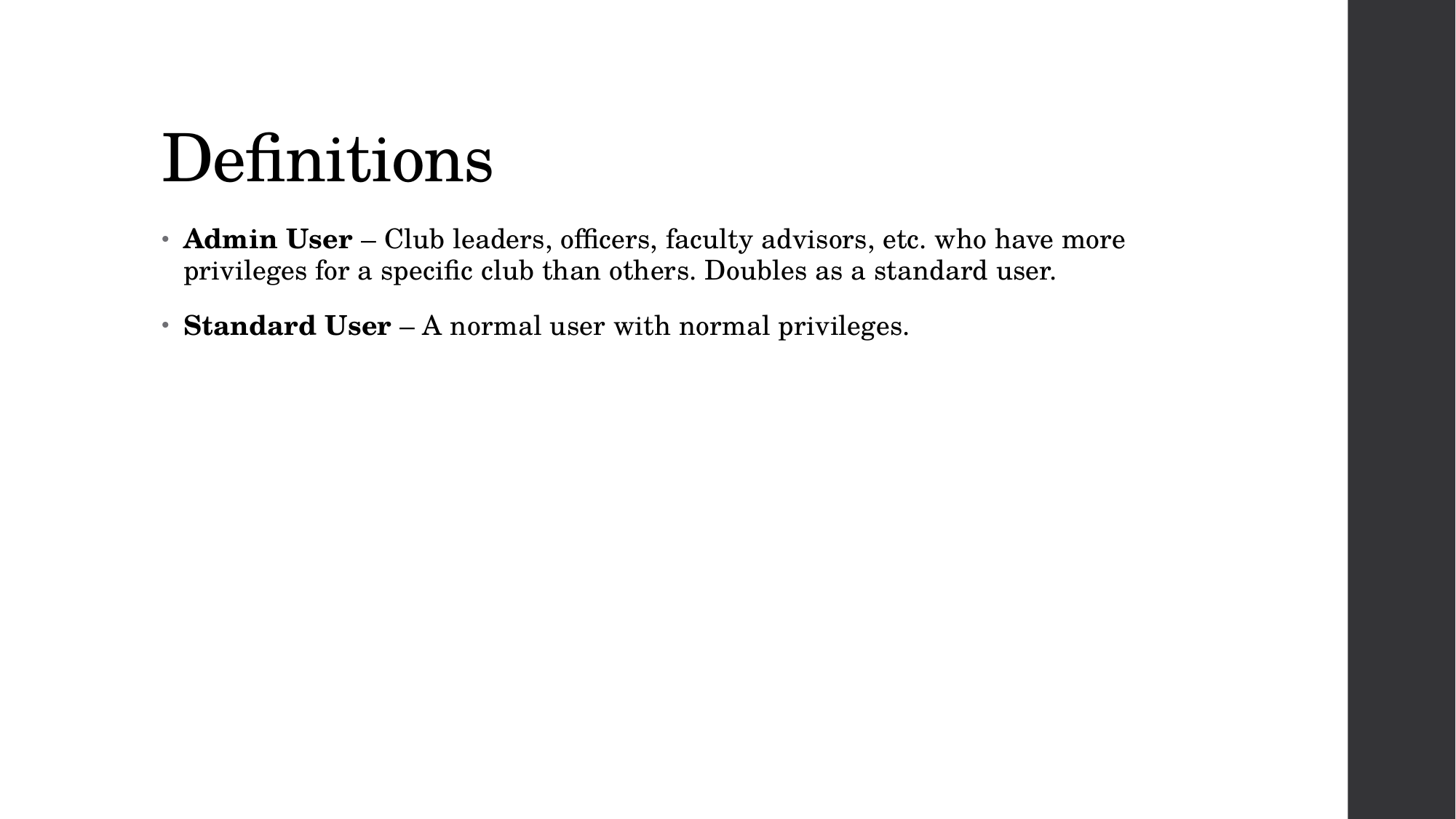

# Definitions
Admin User – Club leaders, officers, faculty advisors, etc. who have more privileges for a specific club than others. Doubles as a standard user.
Standard User – A normal user with normal privileges.